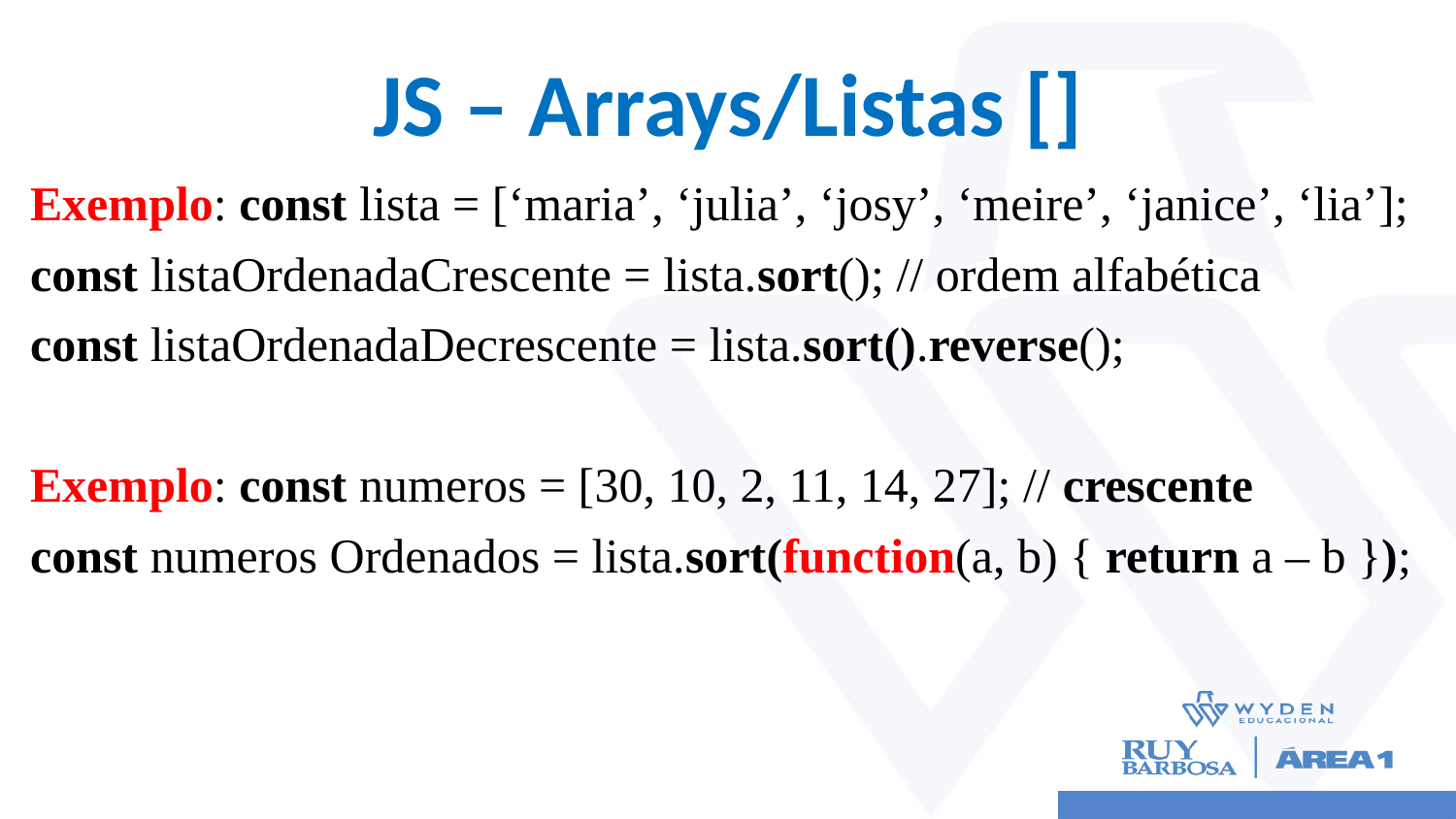

# JS – Arrays/Listas []
Exemplo: const lista = [‘maria’, ‘julia’, ‘josy’, ‘meire’, ‘janice’, ‘lia’];
const listaOrdenadaCrescente = lista.sort(); // ordem alfabética
const listaOrdenadaDecrescente = lista.sort().reverse();

Exemplo: const numeros = [30, 10, 2, 11, 14, 27]; // crescente
const numeros Ordenados = lista.sort(function(a, b) { return a – b });